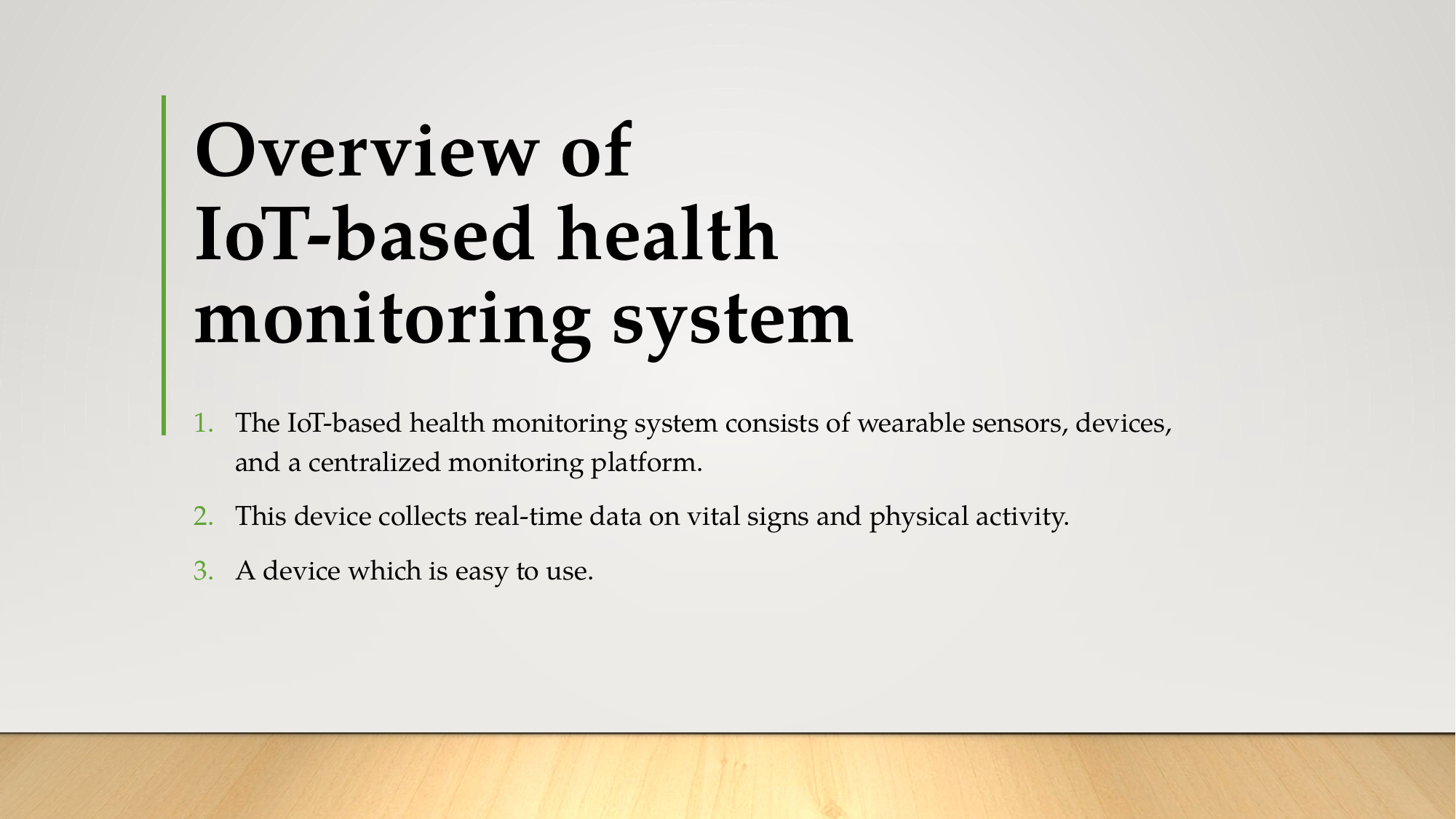

# Overview of IoT-based health monitoring system
The IoT-based health monitoring system consists of wearable sensors, devices, and a centralized monitoring platform.
This device collects real-time data on vital signs and physical activity.
A device which is easy to use.